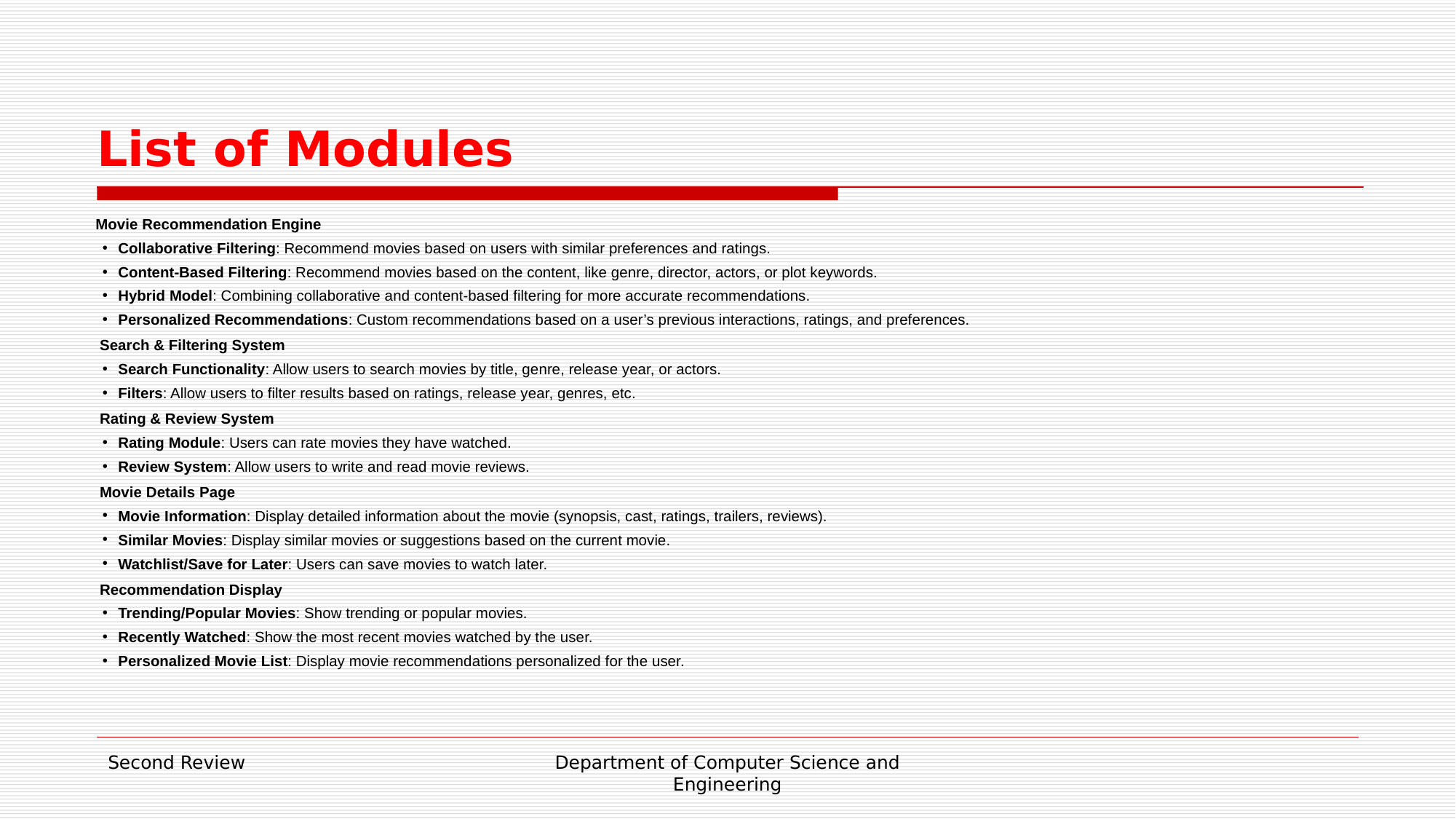

# List of Modules
Movie Recommendation Engine
Collaborative Filtering: Recommend movies based on users with similar preferences and ratings.
Content-Based Filtering: Recommend movies based on the content, like genre, director, actors, or plot keywords.
Hybrid Model: Combining collaborative and content-based filtering for more accurate recommendations.
Personalized Recommendations: Custom recommendations based on a user’s previous interactions, ratings, and preferences.
 Search & Filtering System
Search Functionality: Allow users to search movies by title, genre, release year, or actors.
Filters: Allow users to filter results based on ratings, release year, genres, etc.
 Rating & Review System
Rating Module: Users can rate movies they have watched.
Review System: Allow users to write and read movie reviews.
 Movie Details Page
Movie Information: Display detailed information about the movie (synopsis, cast, ratings, trailers, reviews).
Similar Movies: Display similar movies or suggestions based on the current movie.
Watchlist/Save for Later: Users can save movies to watch later.
 Recommendation Display
Trending/Popular Movies: Show trending or popular movies.
Recently Watched: Show the most recent movies watched by the user.
Personalized Movie List: Display movie recommendations personalized for the user.
Second Review
Department of Computer Science and Engineering
8